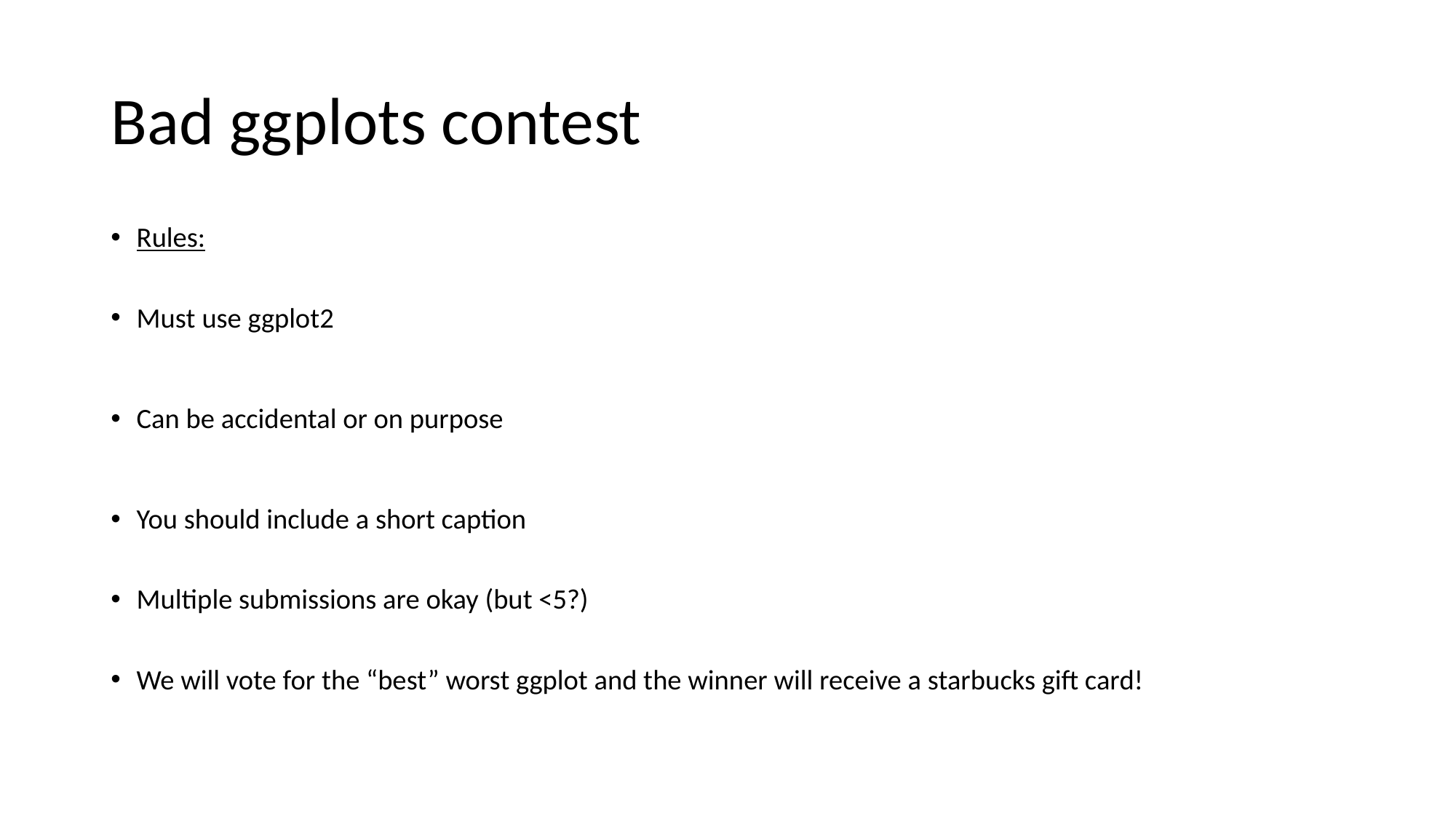

# Bad ggplots contest
Rules:

Must use ggplot2
Can be accidental or on purpose
You should include a short caption

Multiple submissions are okay (but <5?)

We will vote for the “best” worst ggplot and the winner will receive a starbucks gift card!